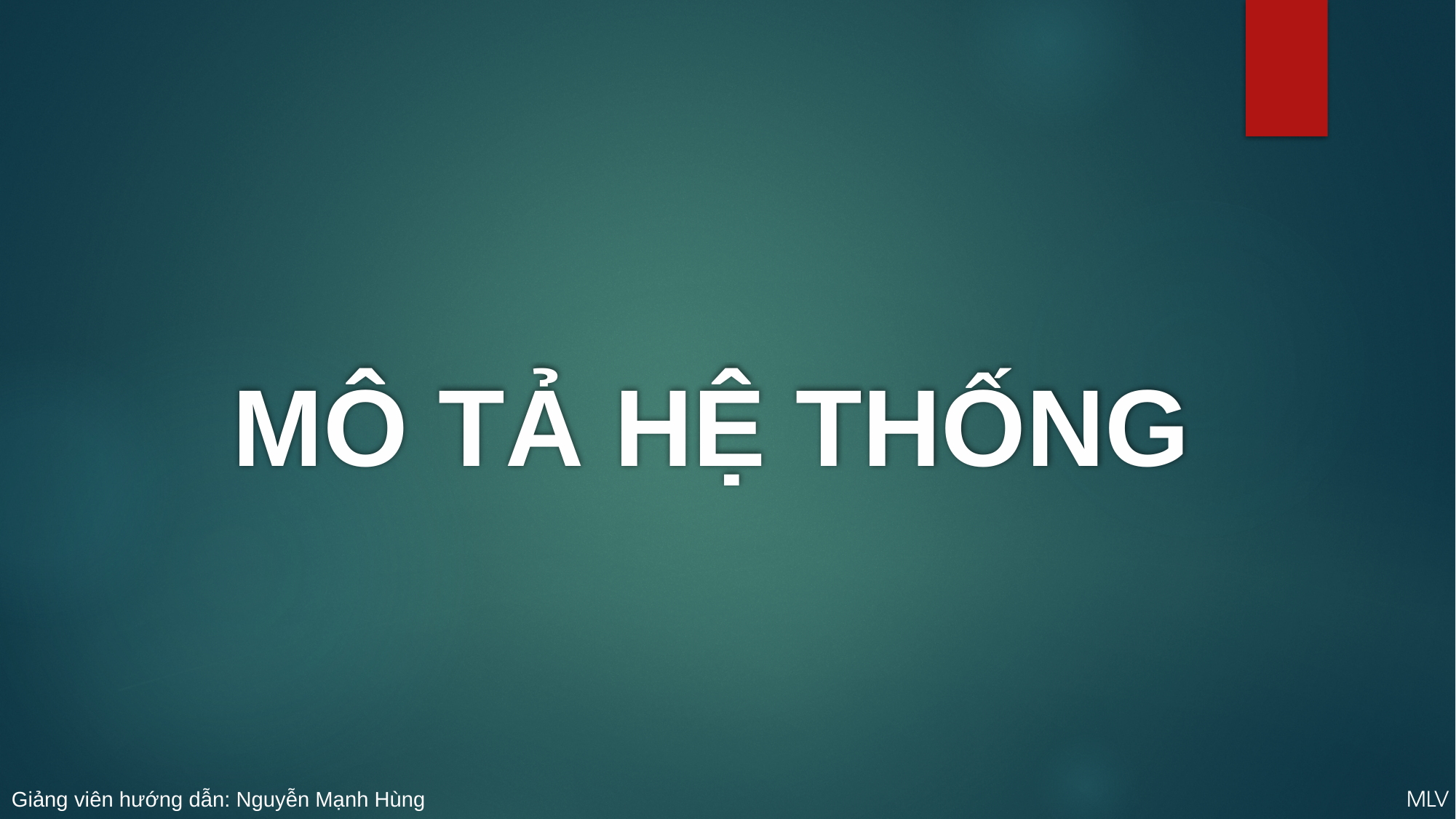

MÔ TẢ HỆ THỐNG
MLV
Giảng viên hướng dẫn: Nguyễn Mạnh Hùng